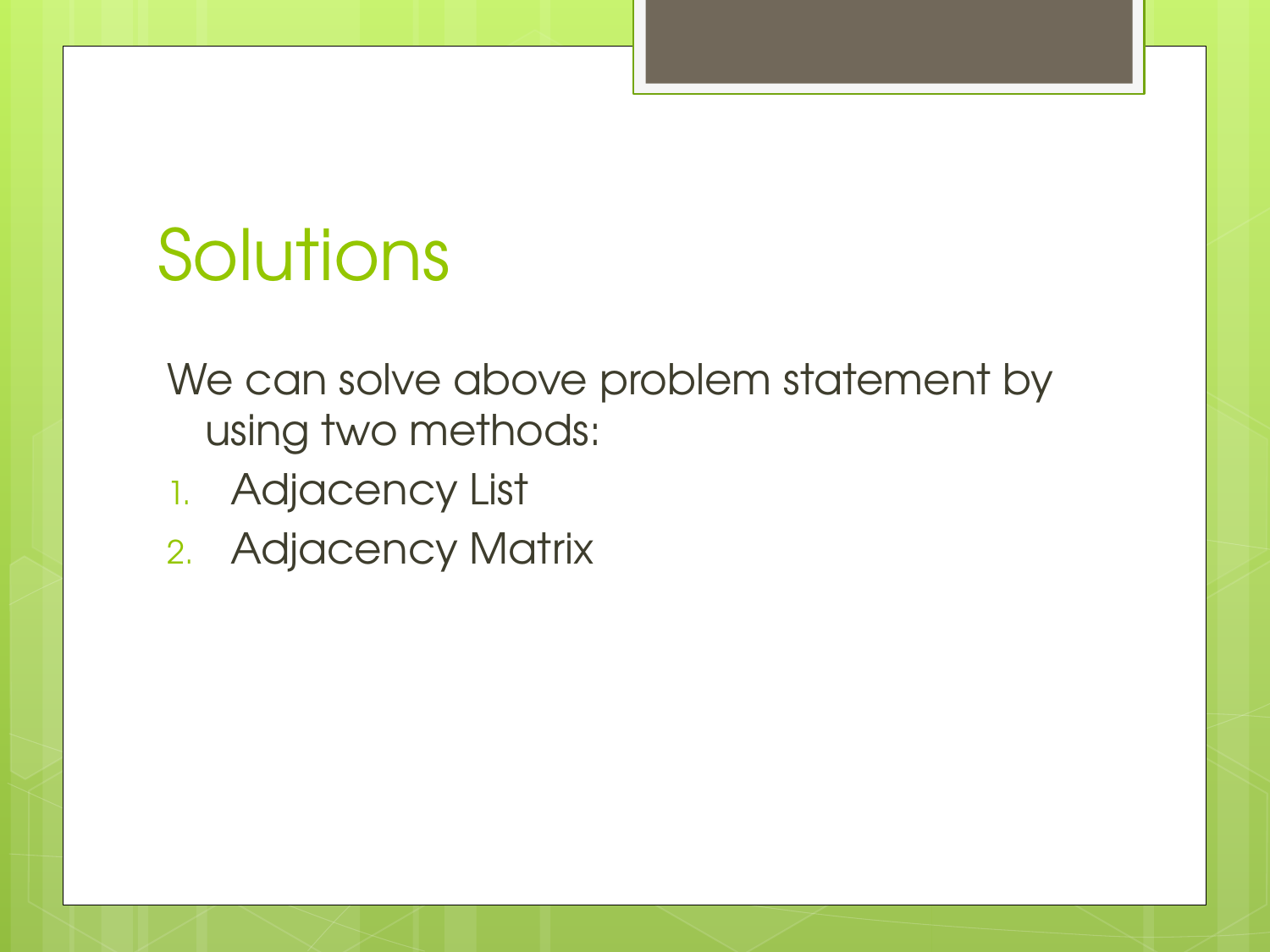

# Solutions
We can solve above problem statement by using two methods:
Adjacency List
Adjacency Matrix